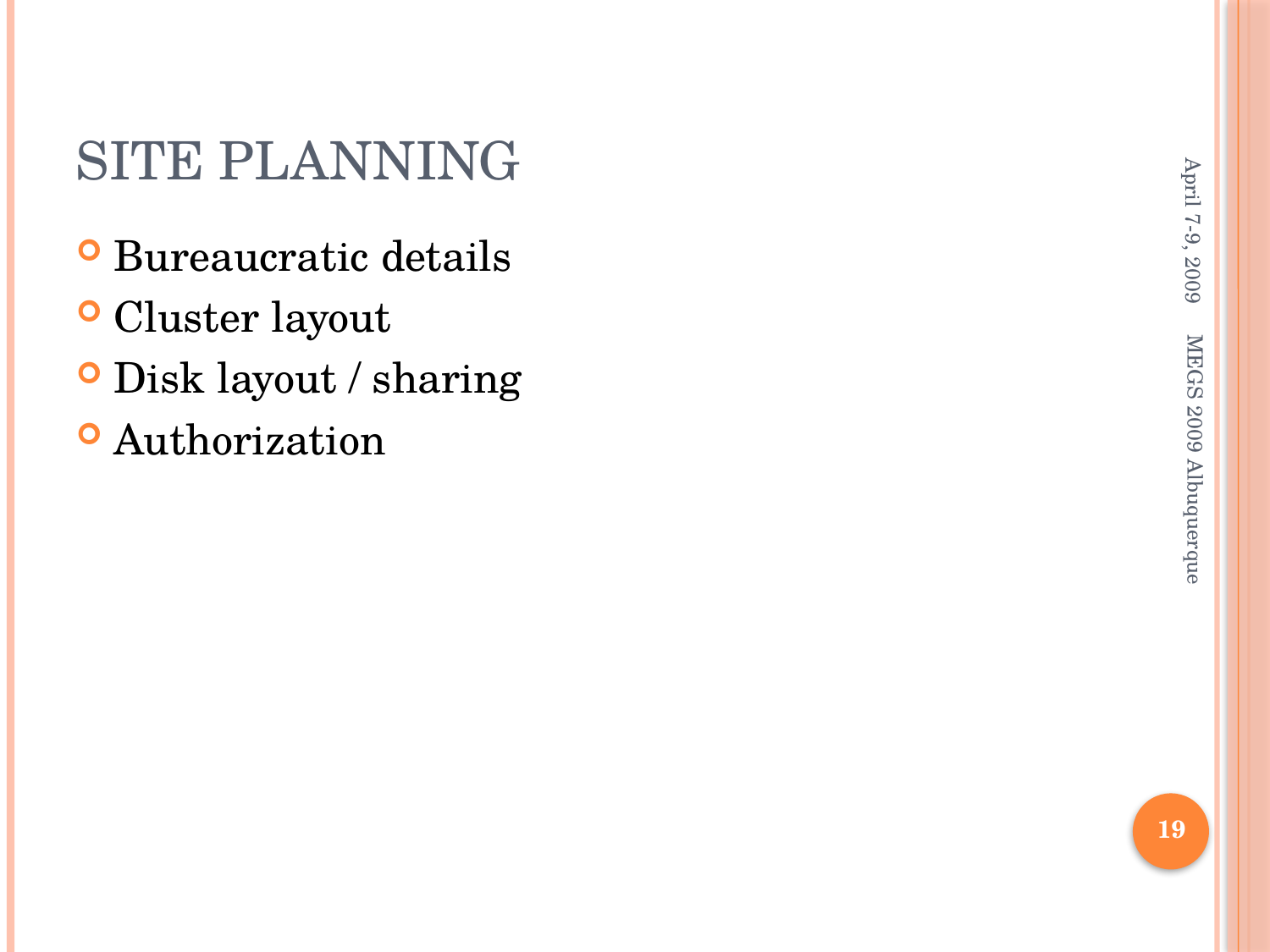

# Site planning
April 7-9, 2009
Bureaucratic details
Cluster layout
Disk layout / sharing
Authorization
MEGS 2009 Albuquerque
19